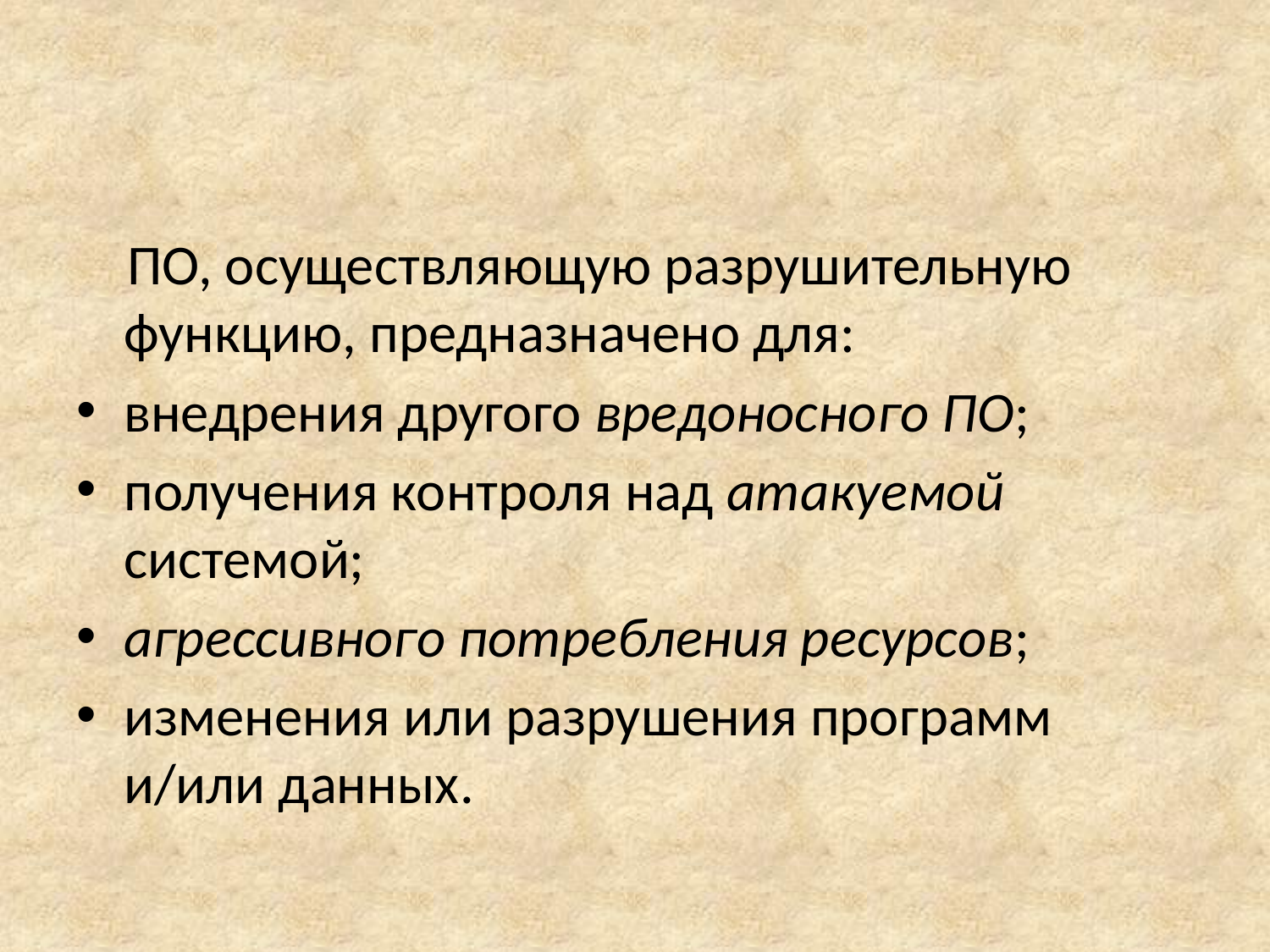

ПО, осуществляющую разрушительную функцию, предназначено для:
внедрения другого вредоносного ПО;
получения контроля над атакуемой системой;
агрессивного потребления ресурсов;
изменения или разрушения программ и/или данных.